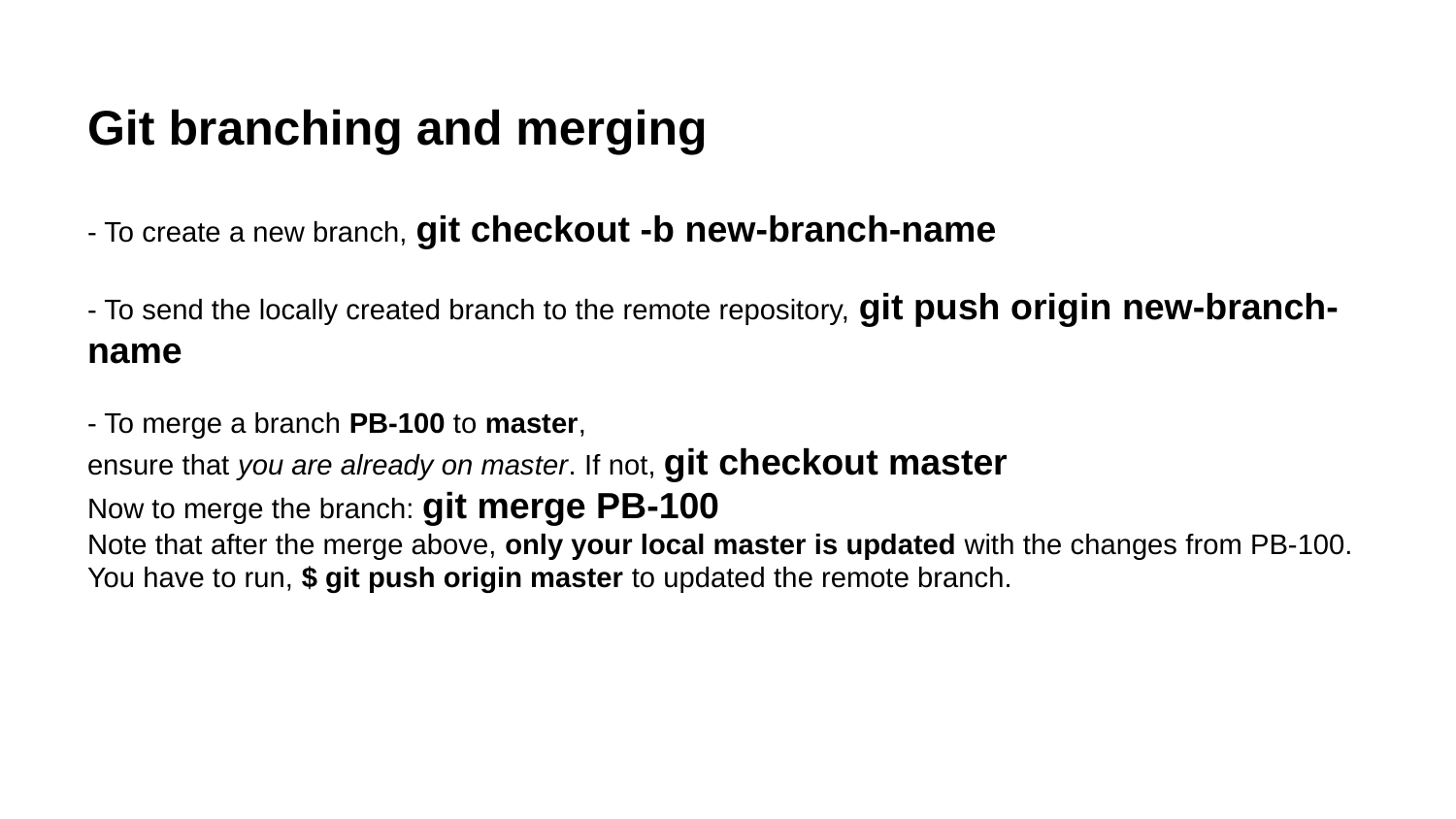

# Git branching and merging
- To create a new branch, git checkout -b new-branch-name

- To send the locally created branch to the remote repository, git push origin new-branch-name

- To merge a branch PB-100 to master,
ensure that you are already on master. If not, git checkout master
Now to merge the branch: git merge PB-100
Note that after the merge above, only your local master is updated with the changes from PB-100. You have to run, $ git push origin master to updated the remote branch.